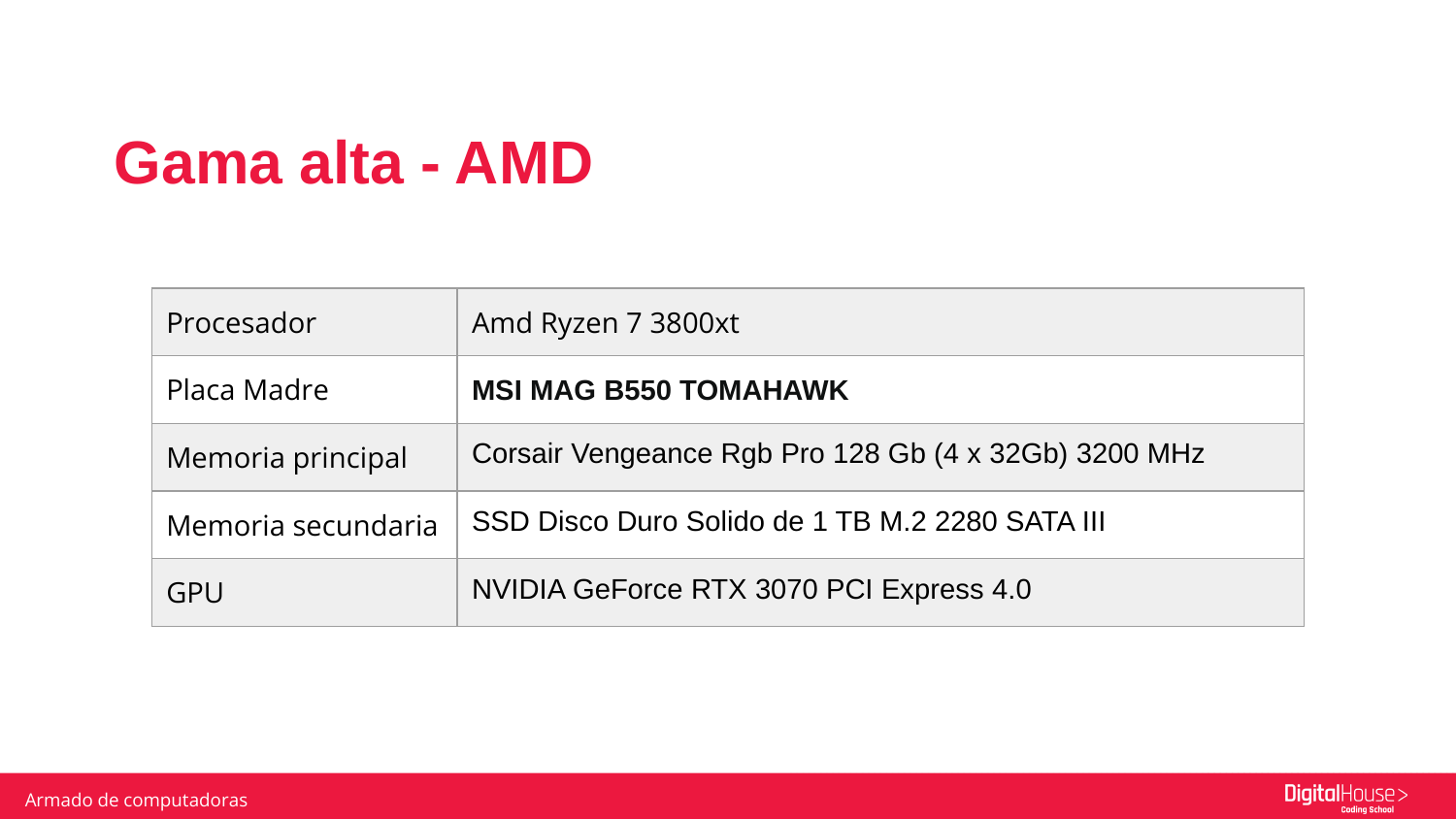

Gama alta - AMD

| Procesador | Amd Ryzen 7 3800xt |
| --- | --- |
| Placa Madre | MSI MAG B550 TOMAHAWK |
| Memoria principal | Corsair Vengeance Rgb Pro 128 Gb (4 x 32Gb) 3200 MHz |
| Memoria secundaria | SSD Disco Duro Solido de 1 TB M.2 2280 SATA III |
| GPU | NVIDIA GeForce RTX 3070 PCI Express 4.0 |